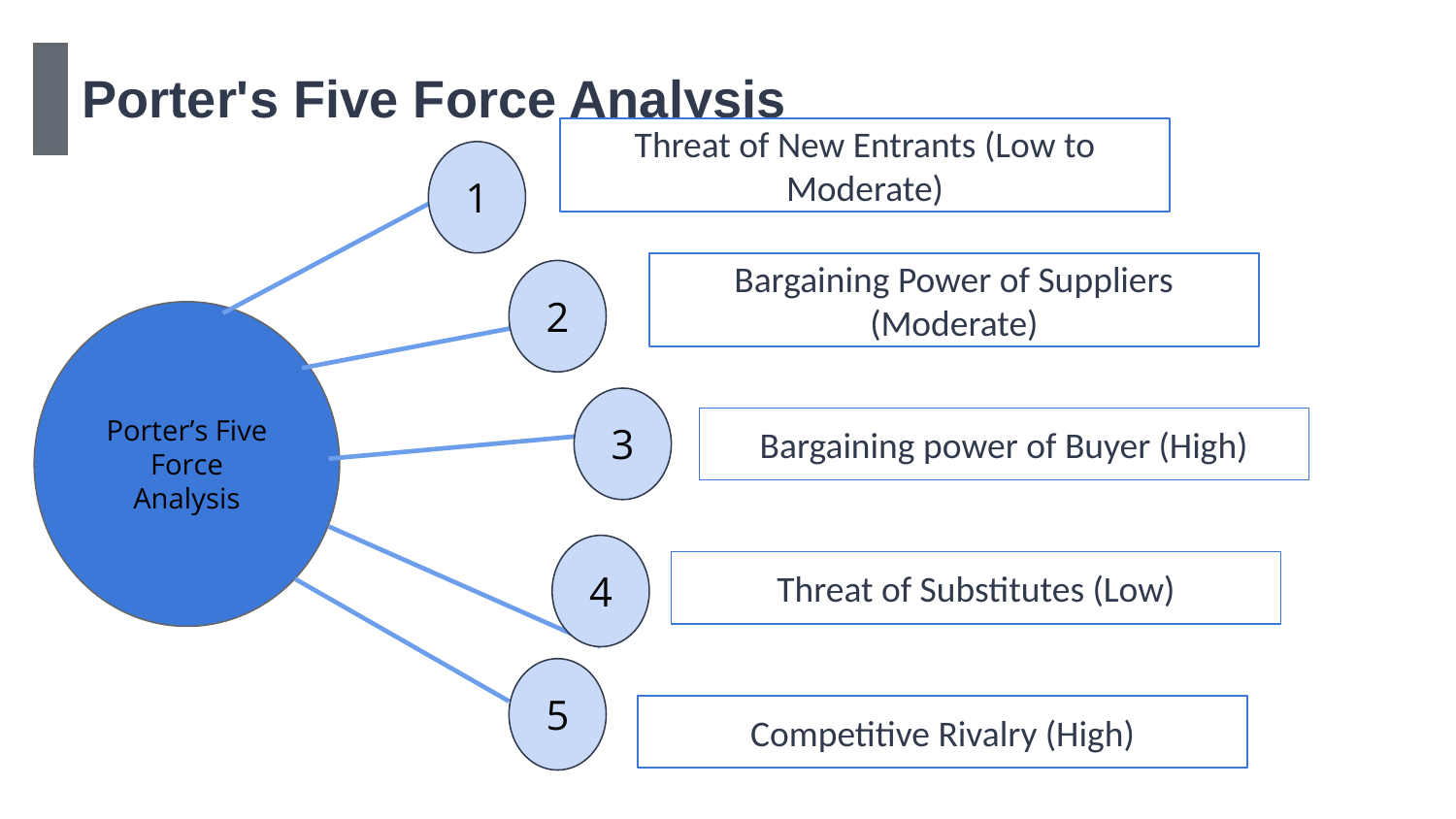

Porter's Five Force Analysis

Threat of New Entrants (Low to Moderate)
1
Bargaining Power of Suppliers (Moderate)
2
Porter’s Five Force Analysis
3
Bargaining power of Buyer (High)
4
Threat of Substitutes (Low)
5
Competitive Rivalry (High)